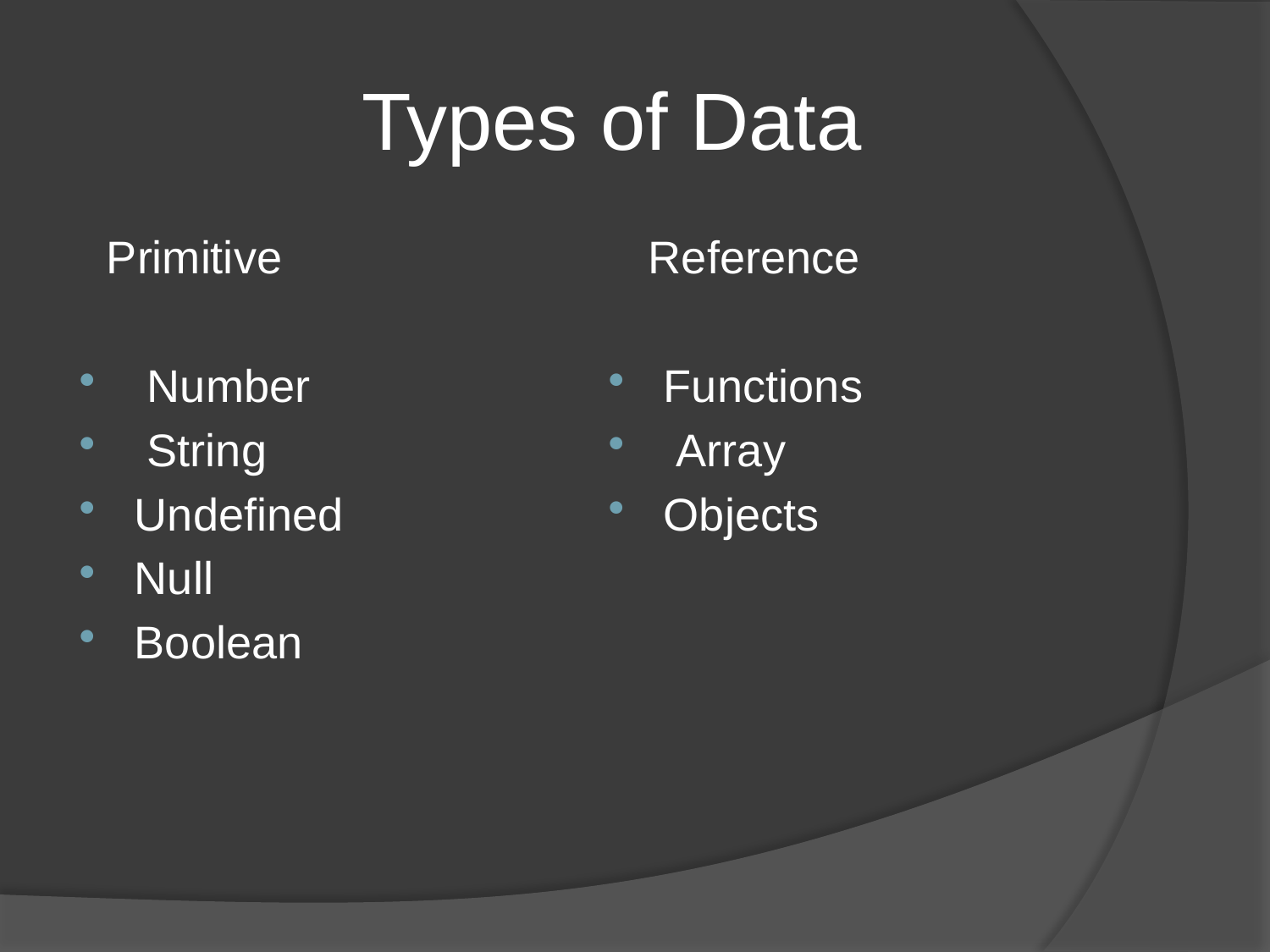

# Types of Data
  Primitive

 Number
 String
Undefined
Null
Boolean

   Reference

Functions
 Array
Objects